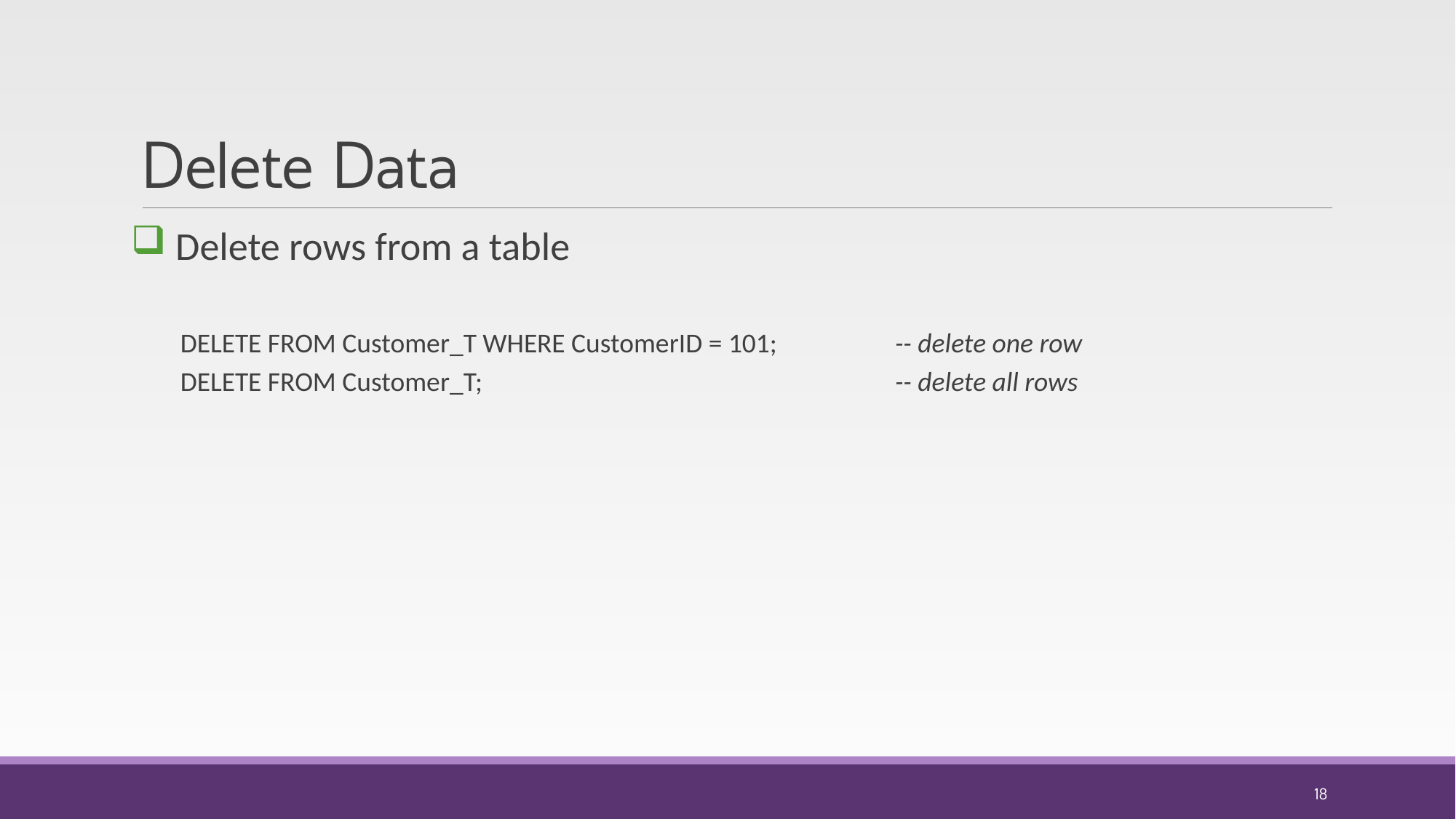

# Delete Data
 Delete rows from a table

        DELETE FROM Customer_T WHERE CustomerID = 101;		-- delete one row
        DELETE FROM Customer_T; 				-- delete all rows

18